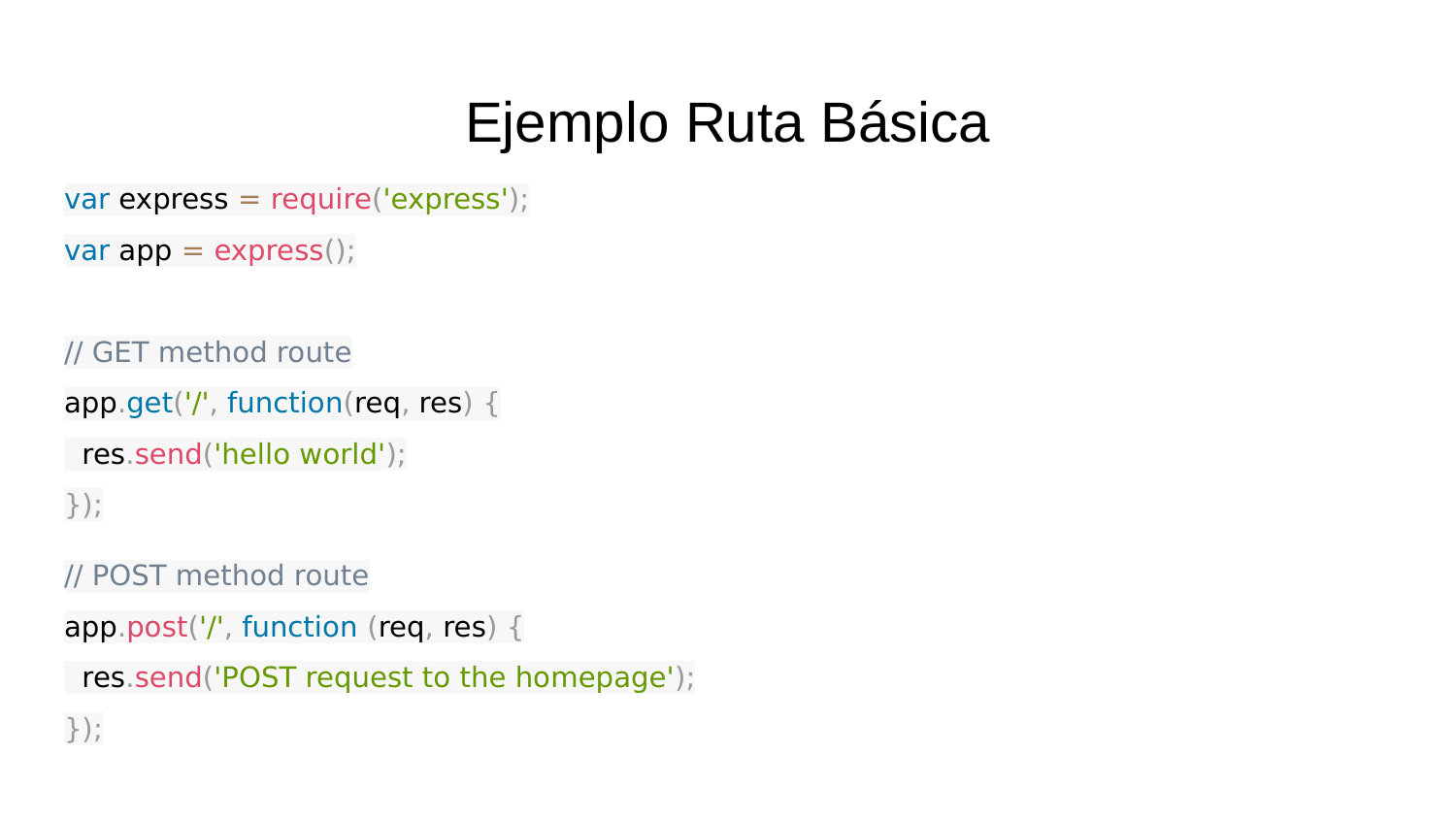

# Ejemplo Ruta Básica
var express = require('express');
var app = express();
// GET method route
app.get('/', function(req, res) {
  res.send('hello world');
});
// POST method route
app.post('/', function (req, res) {
  res.send('POST request to the homepage');
});